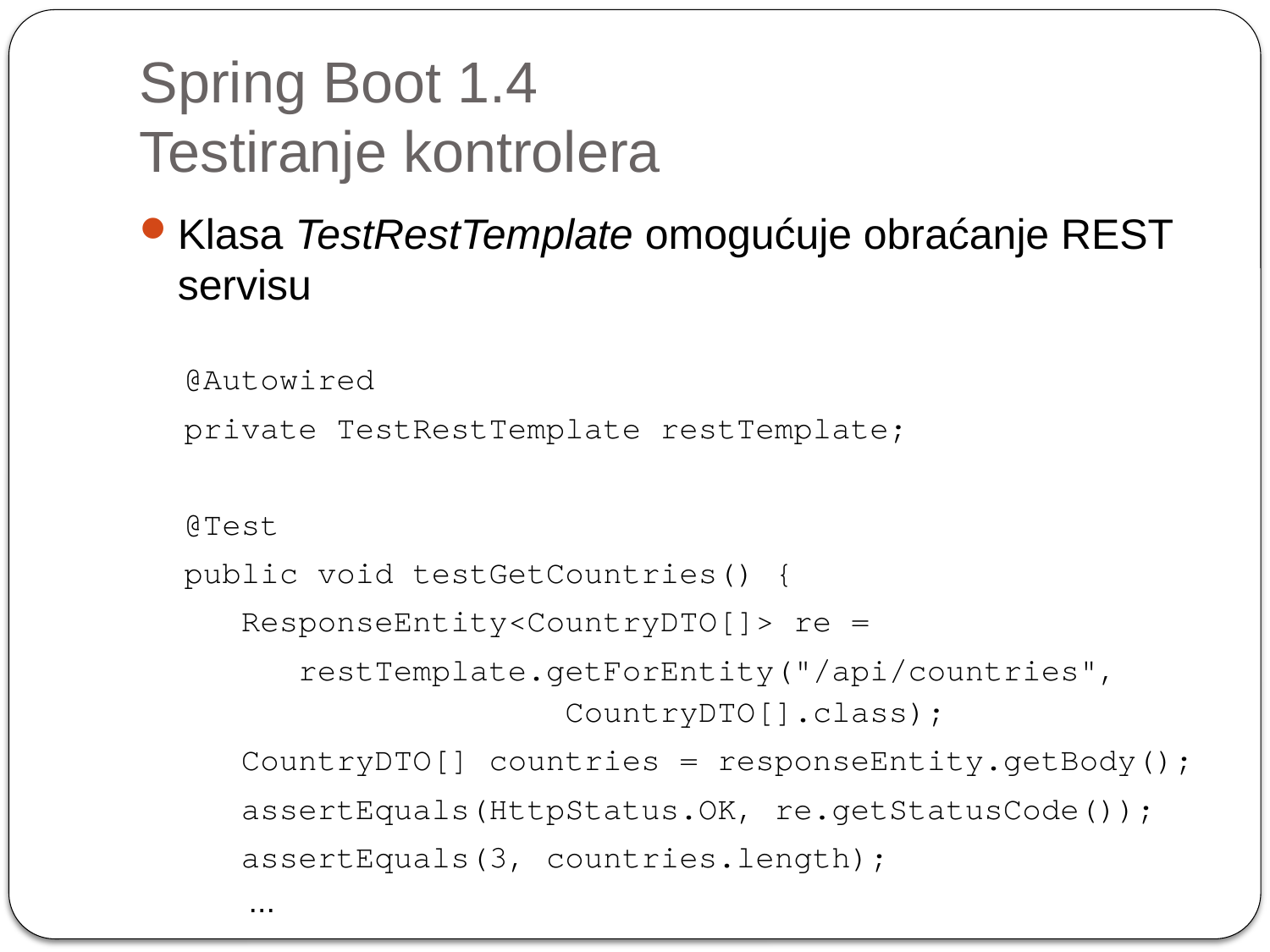

# Spring Boot 1.4 Testiranje kontrolera
Klasa TestRestTemplate omogućuje obraćanje REST servisu

@Autowired
private TestRestTemplate restTemplate;

@Test
public void testGetCountries() {
   ResponseEntity<CountryDTO[]> re =
      restTemplate.getForEntity("/api/countries", 			CountryDTO[].class);
   CountryDTO[] countries = responseEntity.getBody();
   assertEquals(HttpStatus.OK, re.getStatusCode());
   assertEquals(3, countries.length);
   ...